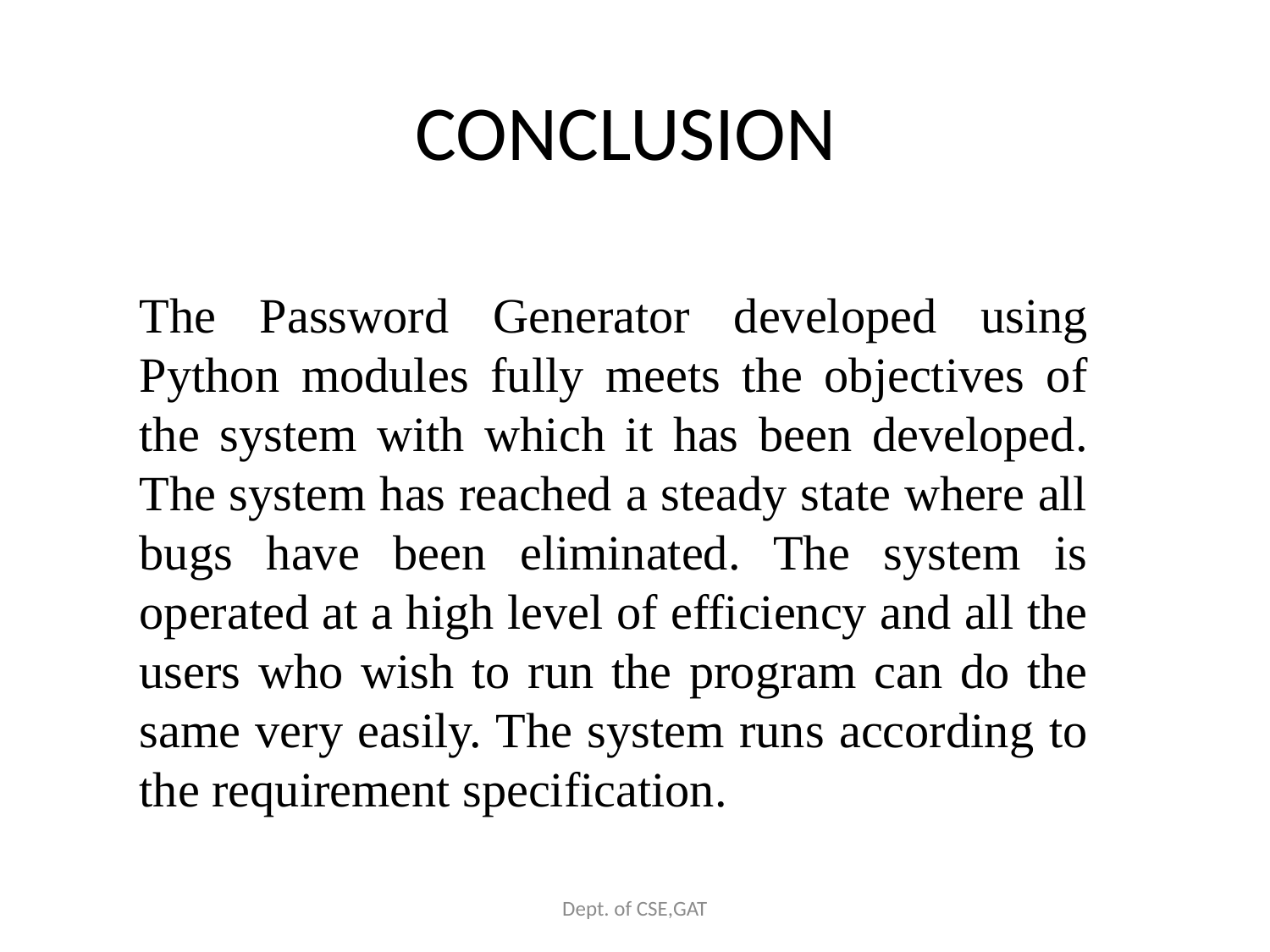

CONCLUSION
The Password Generator developed using Python modules fully meets the objectives of the system with which it has been developed. The system has reached a steady state where all bugs have been eliminated. The system is operated at a high level of efficiency and all the users who wish to run the program can do the same very easily. The system runs according to the requirement specification.
Dept. of CSE,GAT